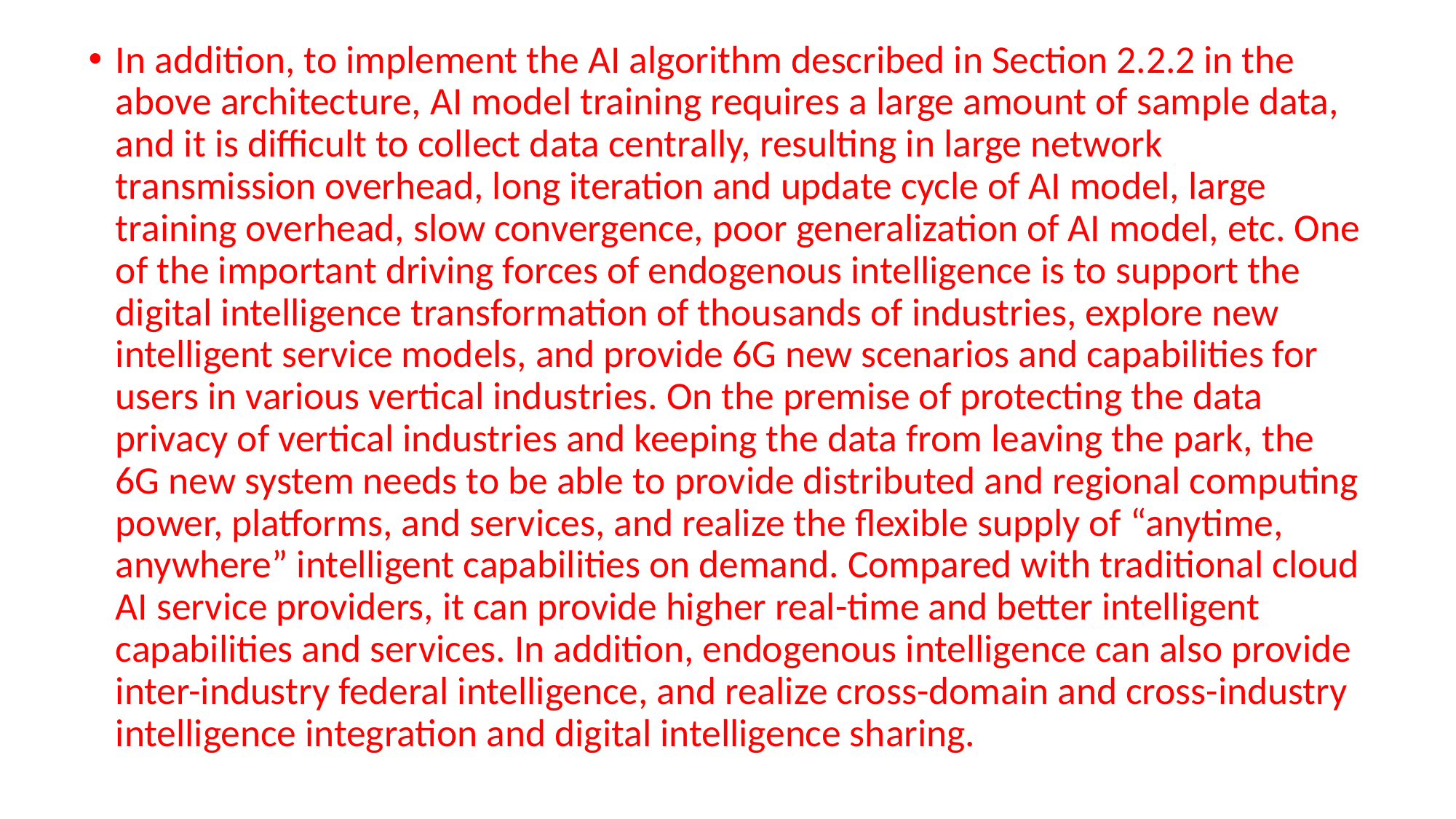

In addition, to implement the AI algorithm described in Section 2.2.2 in the above architecture, AI model training requires a large amount of sample data, and it is difficult to collect data centrally, resulting in large network transmission overhead, long iteration and update cycle of AI model, large training overhead, slow convergence, poor generalization of AI model, etc. One of the important driving forces of endogenous intelligence is to support the digital intelligence transformation of thousands of industries, explore new intelligent service models, and provide 6G new scenarios and capabilities for users in various vertical industries. On the premise of protecting the data privacy of vertical industries and keeping the data from leaving the park, the 6G new system needs to be able to provide distributed and regional computing power, platforms, and services, and realize the flexible supply of “anytime, anywhere” intelligent capabilities on demand. Compared with traditional cloud AI service providers, it can provide higher real-time and better intelligent capabilities and services. In addition, endogenous intelligence can also provide inter-industry federal intelligence, and realize cross-domain and cross-industry intelligence integration and digital intelligence sharing.